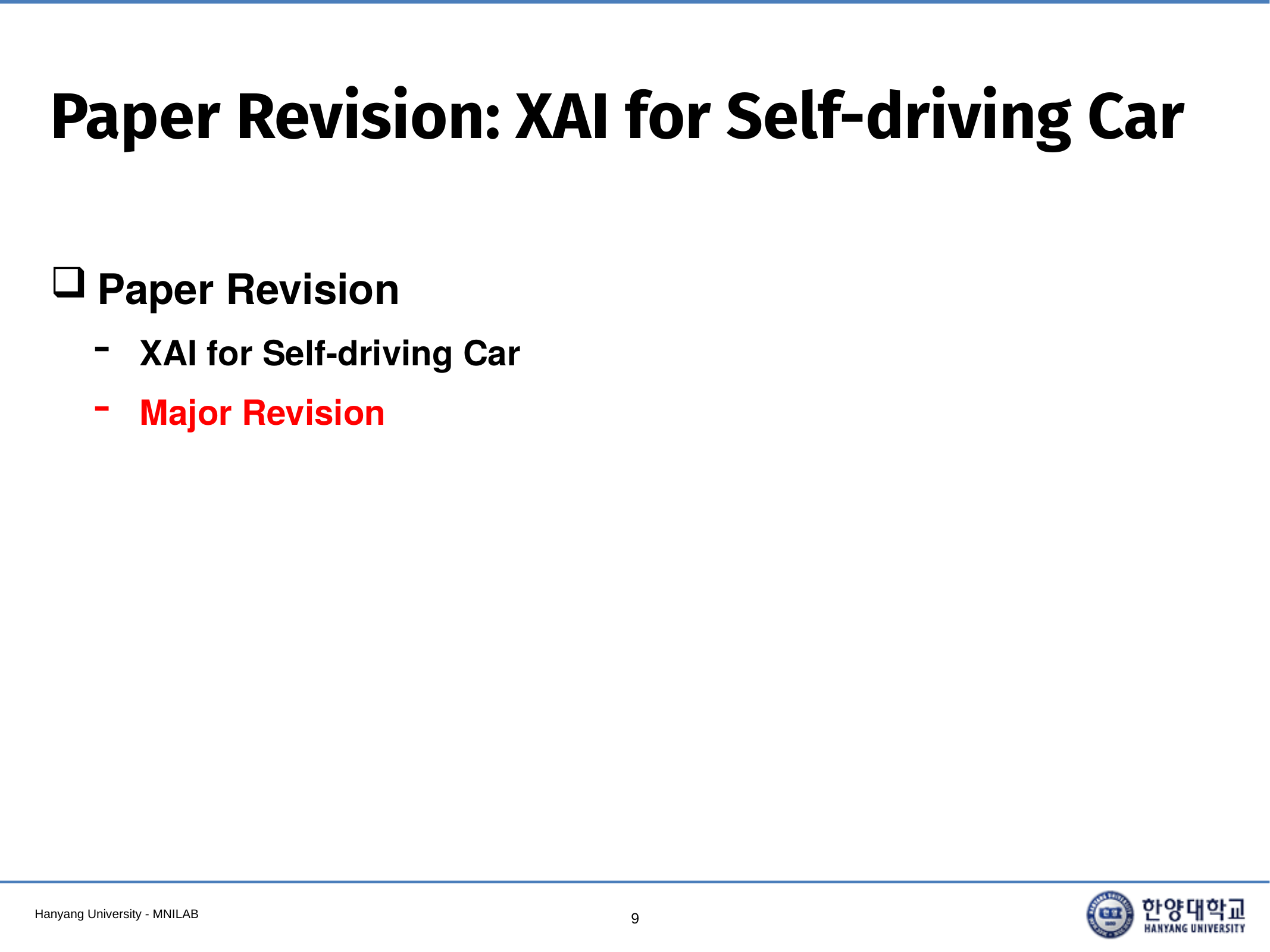

# Paper Revision: XAI for Self-driving Car
Paper Revision
XAI for Self-driving Car
Major Revision
9